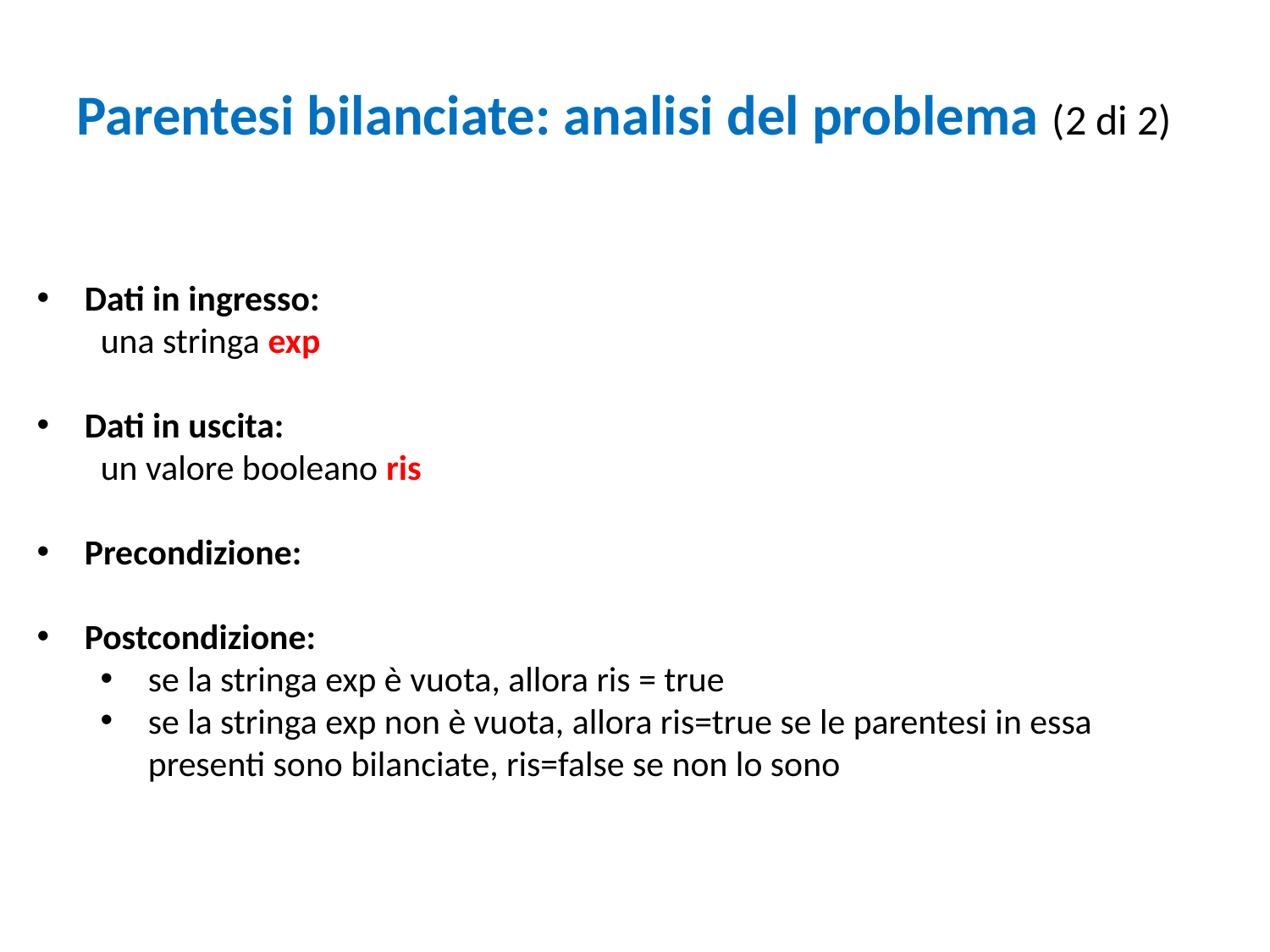

# Parentesi bilanciate: analisi del problema (2 di 2)
Dati in ingresso:
  una stringa exp
Dati in uscita:
  un valore booleano ris

Precondizione:

Postcondizione:
se la stringa exp è vuota, allora ris = true
se la stringa exp non è vuota, allora ris=true se le parentesi in essa presenti sono bilanciate, ris=false se non lo sono